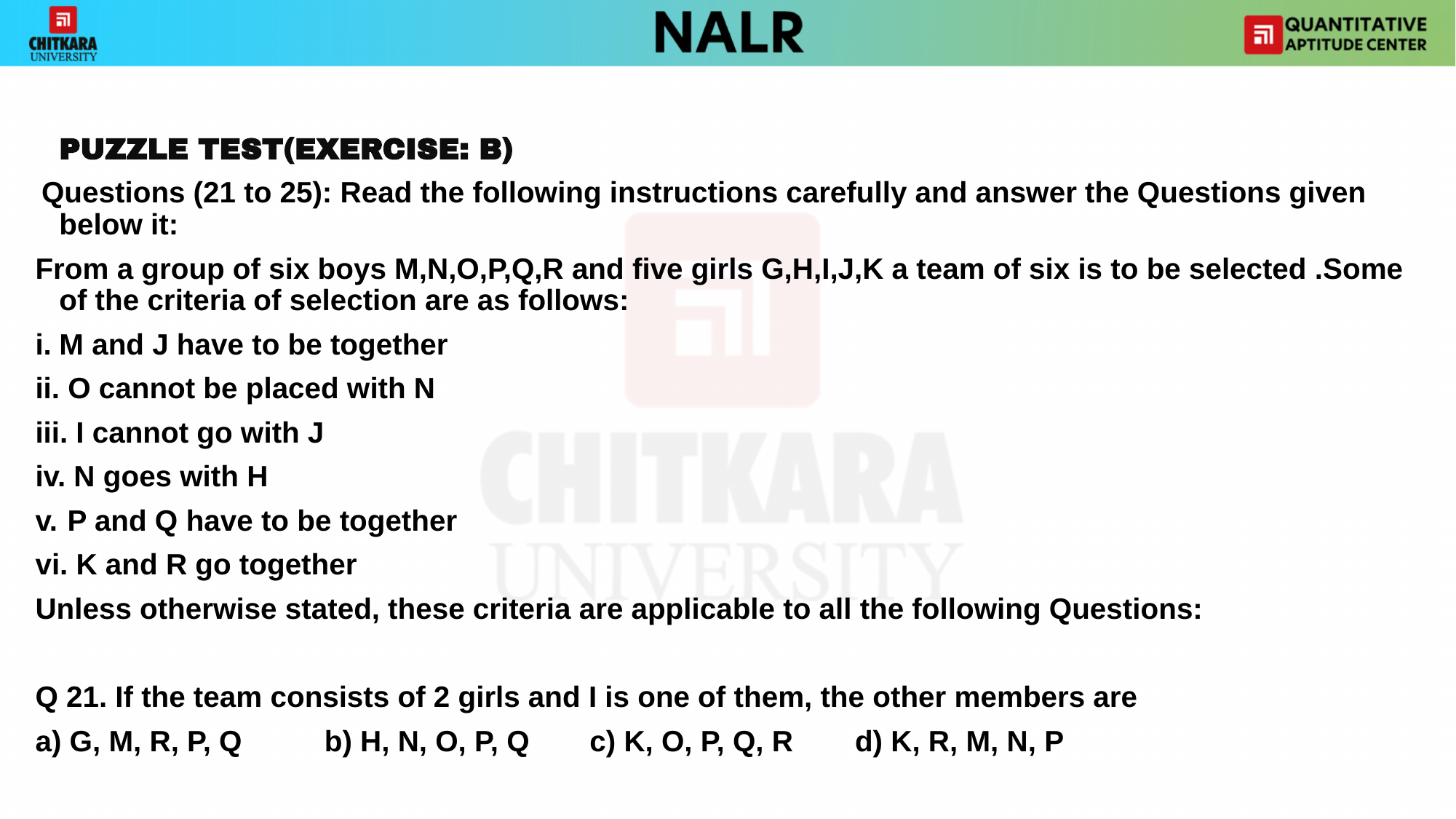

PUZZLE TEST(EXERCISE: B)
 Questions (21 to 25): Read the following instructions carefully and answer the Questions given below it:
From a group of six boys M,N,O,P,Q,R and five girls G,H,I,J,K a team of six is to be selected .Some of the criteria of selection are as follows:
i.	M and J have to be together
ii. O cannot be placed with N
iii. I cannot go with J
iv. N goes with H
v.	 P and Q have to be together
vi. K and R go together
Unless otherwise stated, these criteria are applicable to all the following Questions:

Q 21. If the team consists of 2 girls and I is one of them, the other members are
a) G, M, R, P, Q  	b) H, N, O, P, Q  	c) K, O, P, Q, R  	d) K, R, M, N, P